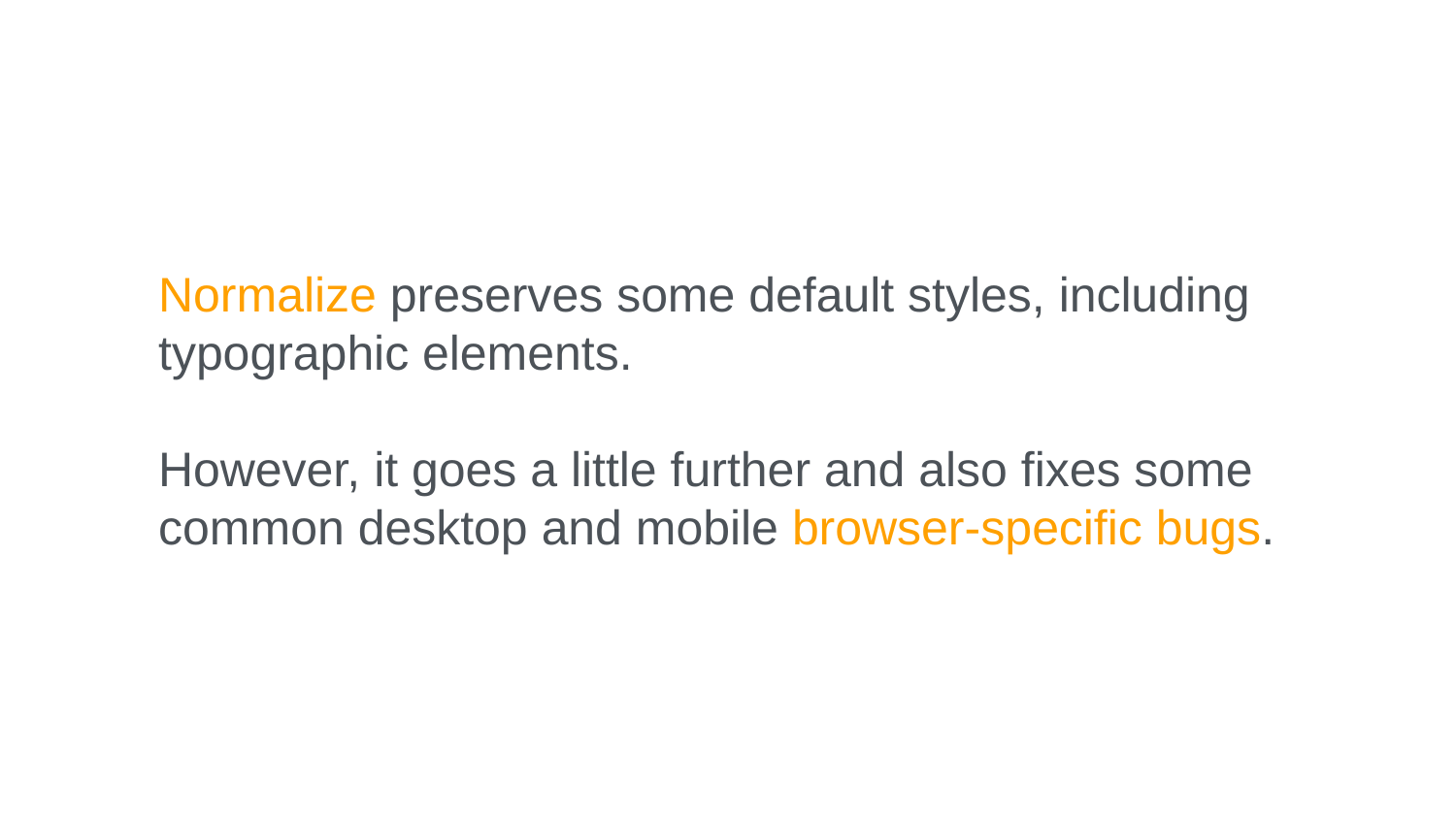

Normalize preserves some default styles, including typographic elements.

However, it goes a little further and also fixes some common desktop and mobile browser-specific bugs.